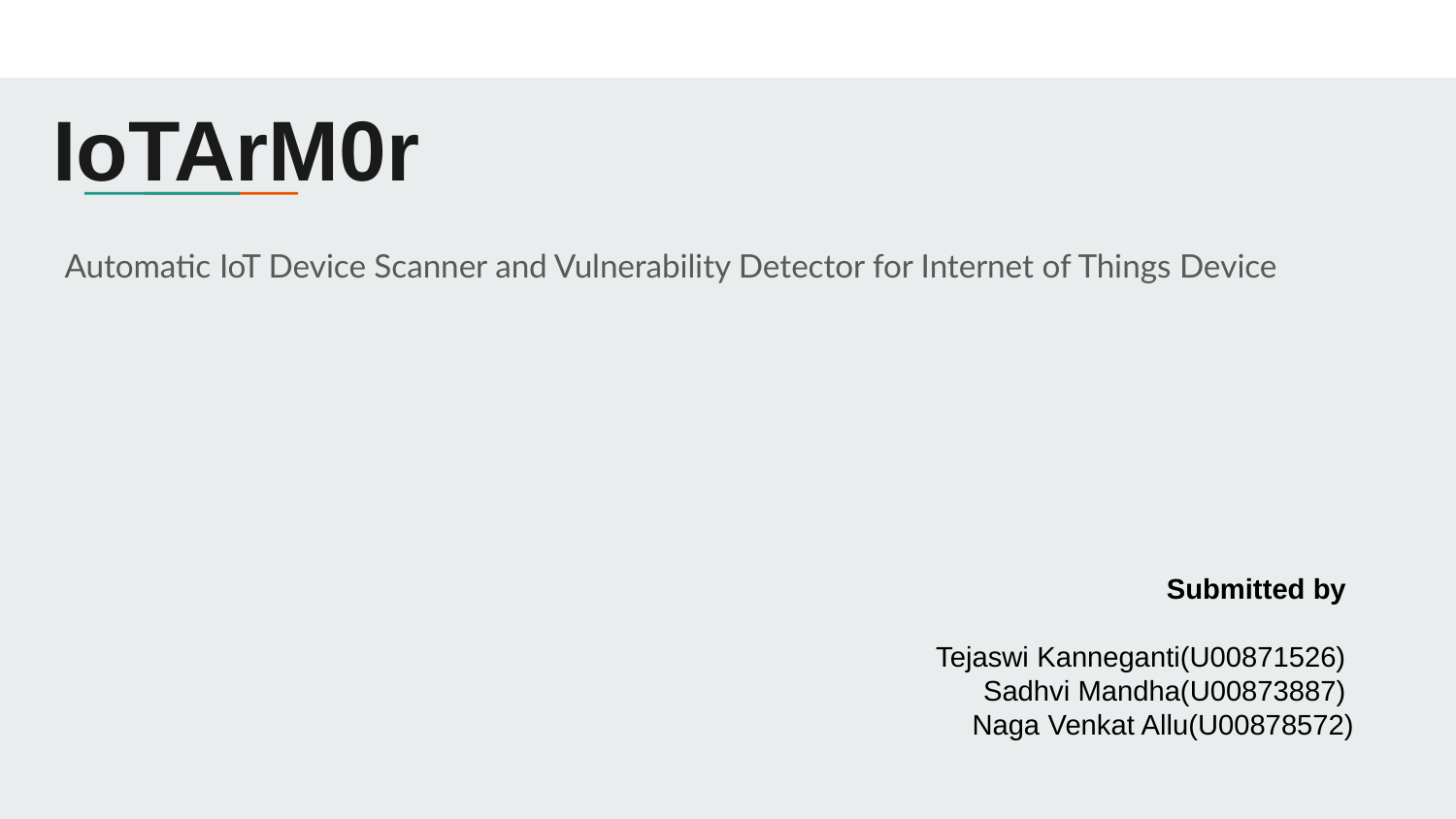

# IoTArM0r
Automatic IoT Device Scanner and Vulnerability Detector for Internet of Things Device
Submitted by

Tejaswi Kanneganti(U00871526)
Sadhvi Mandha(U00873887)
Naga Venkat Allu(U00878572)